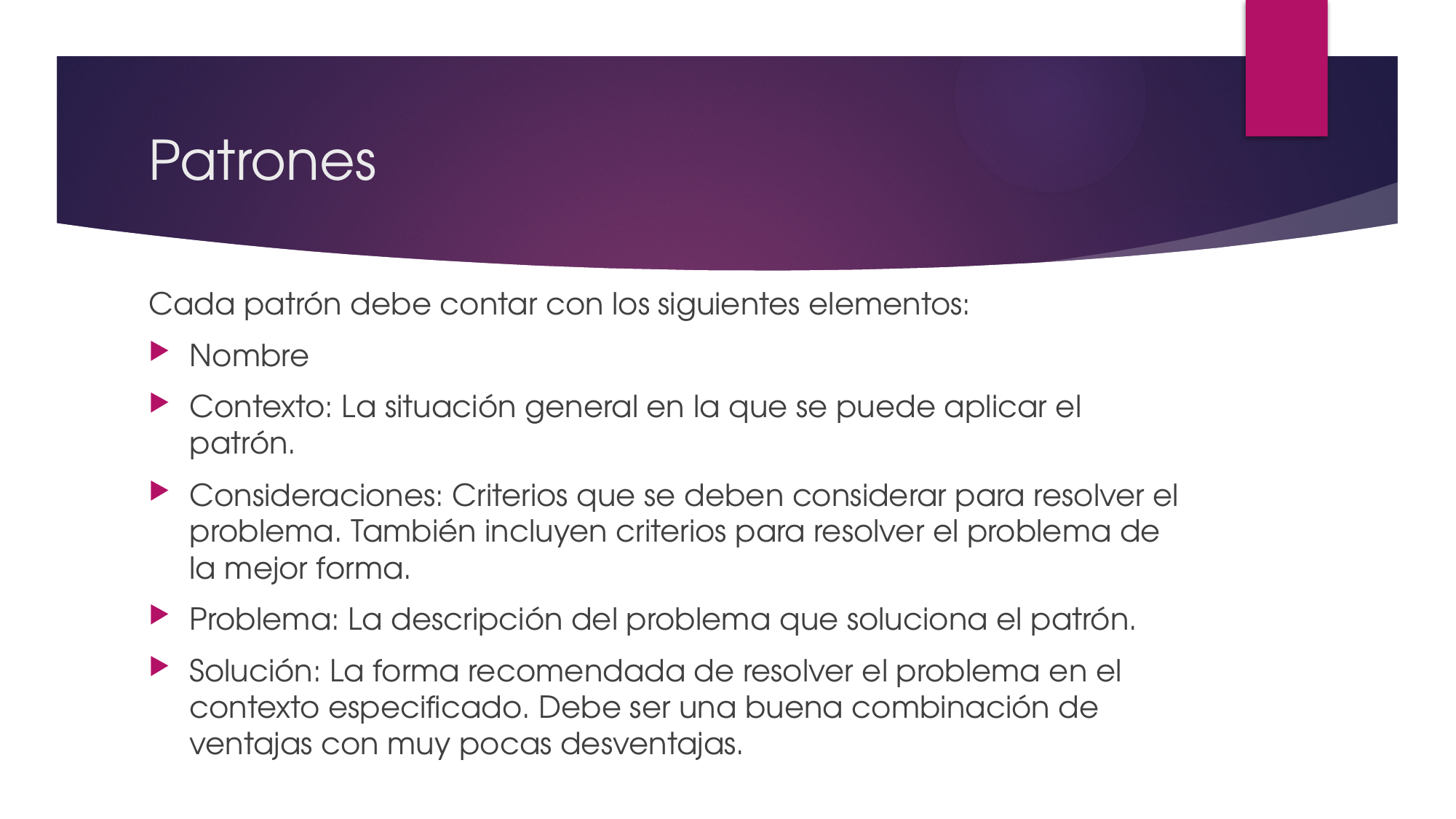

# Patrones
Cada patrón debe contar con los siguientes elementos:
Nombre
Contexto: La situación general en la que se puede aplicar el patrón.
Consideraciones: Criterios que se deben considerar para resolver el problema. También incluyen criterios para resolver el problema de la mejor forma.
Problema: La descripción del problema que soluciona el patrón.
Solución: La forma recomendada de resolver el problema en el contexto especificado. Debe ser una buena combinación de ventajas con muy pocas desventajas.